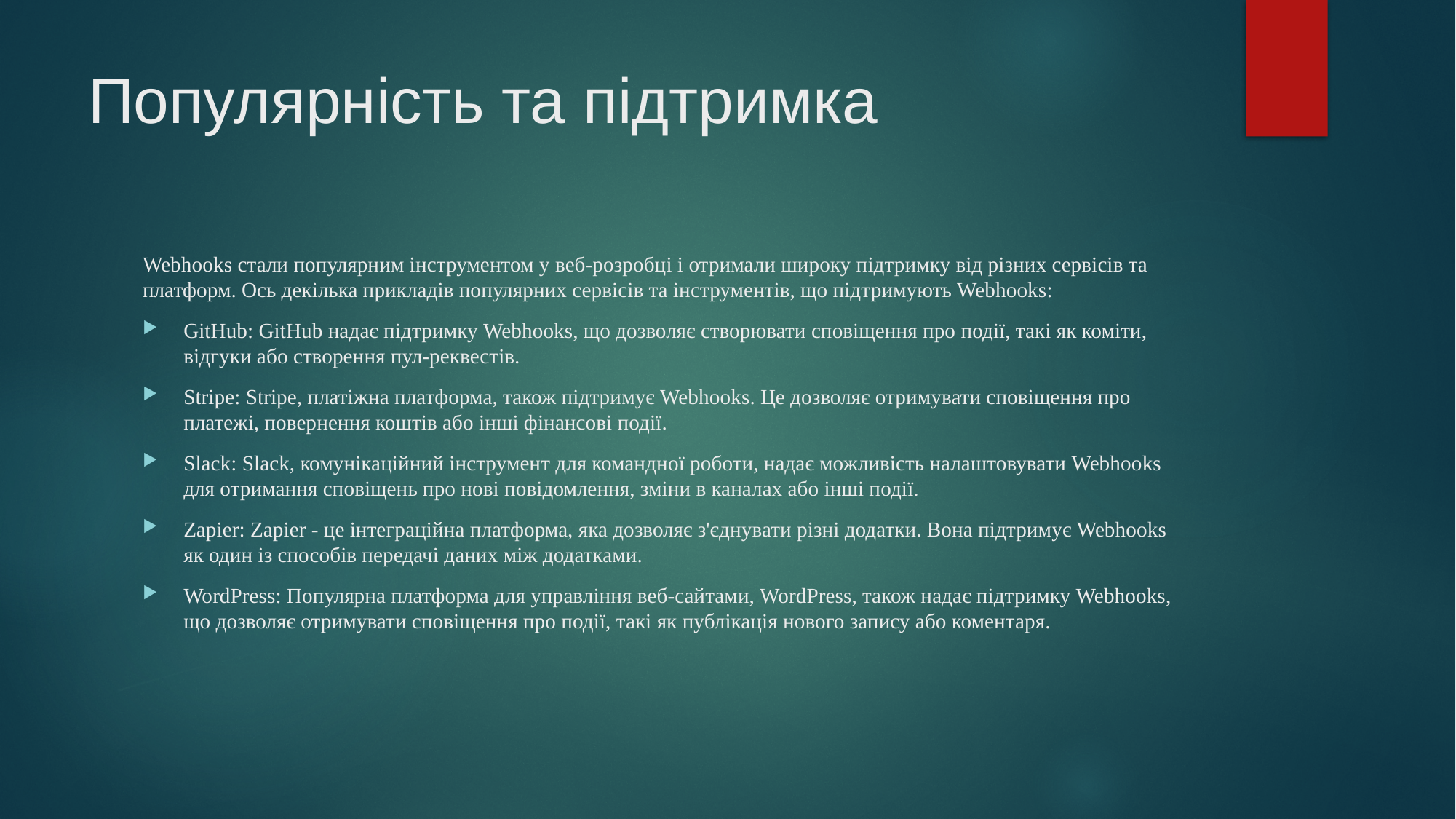

# Популярність та підтримка
Webhooks стали популярним інструментом у веб-розробці і отримали широку підтримку від різних сервісів та платформ. Ось декілька прикладів популярних сервісів та інструментів, що підтримують Webhooks:
GitHub: GitHub надає підтримку Webhooks, що дозволяє створювати сповіщення про події, такі як коміти, відгуки або створення пул-реквестів.
Stripe: Stripe, платіжна платформа, також підтримує Webhooks. Це дозволяє отримувати сповіщення про платежі, повернення коштів або інші фінансові події.
Slack: Slack, комунікаційний інструмент для командної роботи, надає можливість налаштовувати Webhooks для отримання сповіщень про нові повідомлення, зміни в каналах або інші події.
Zapier: Zapier - це інтеграційна платформа, яка дозволяє з'єднувати різні додатки. Вона підтримує Webhooks як один із способів передачі даних між додатками.
WordPress: Популярна платформа для управління веб-сайтами, WordPress, також надає підтримку Webhooks, що дозволяє отримувати сповіщення про події, такі як публікація нового запису або коментаря.